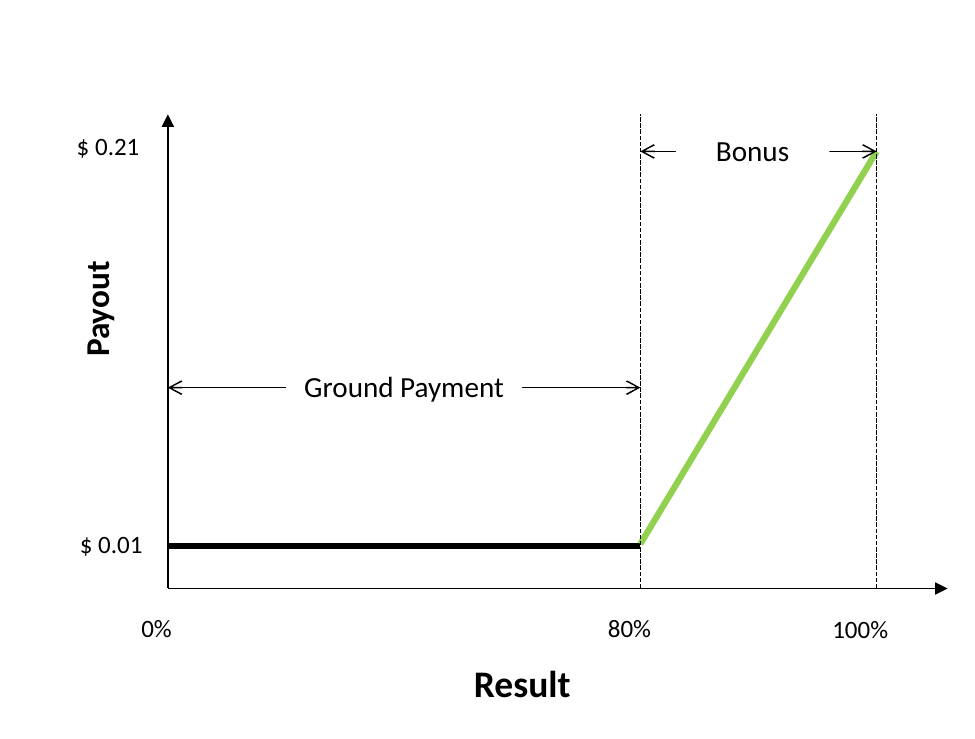

$ 0.21
Bonus
Payout
Ground Payment
$ 0.01
0%
80%
100%
Result